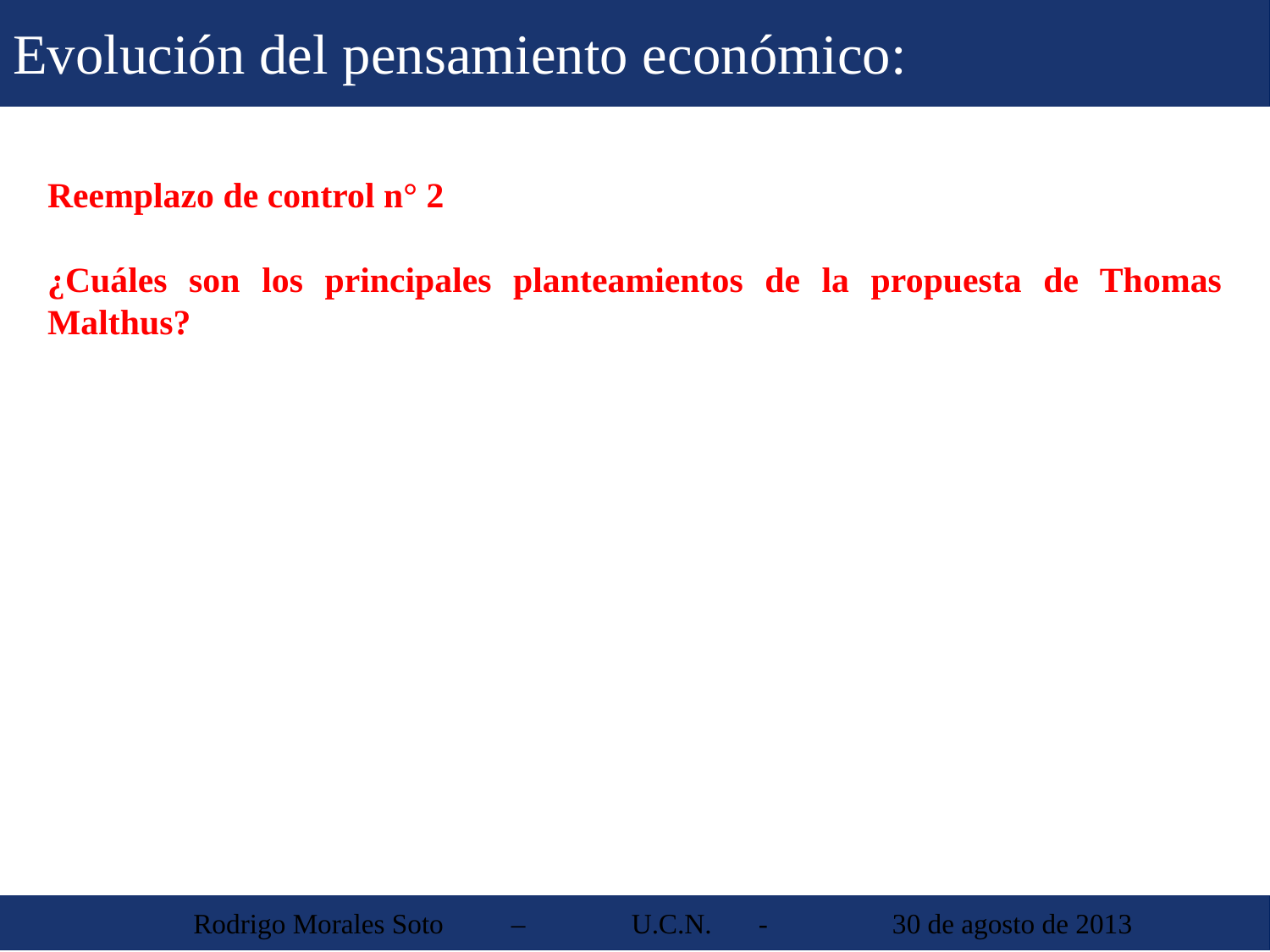

Evolución del pensamiento económico:
Reemplazo de control n° 2

¿Cuáles son los principales planteamientos de la propuesta de Thomas Malthus?

          Rodrigo Morales Soto	 – 	U.C.N. 	-	 30 de agosto de 2013